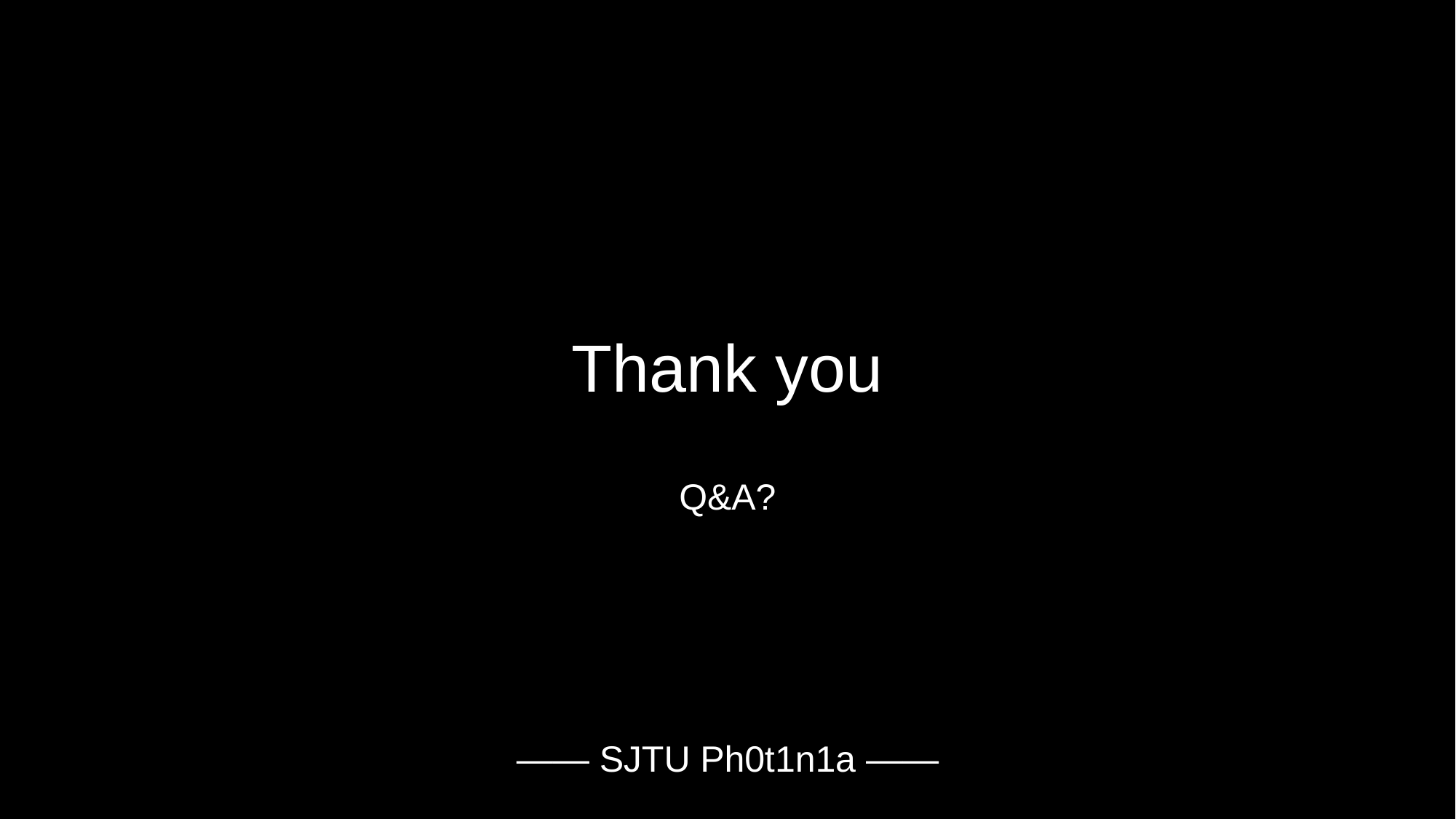

Thank you

Q&A?
—— SJTU Ph0t1n1a ——